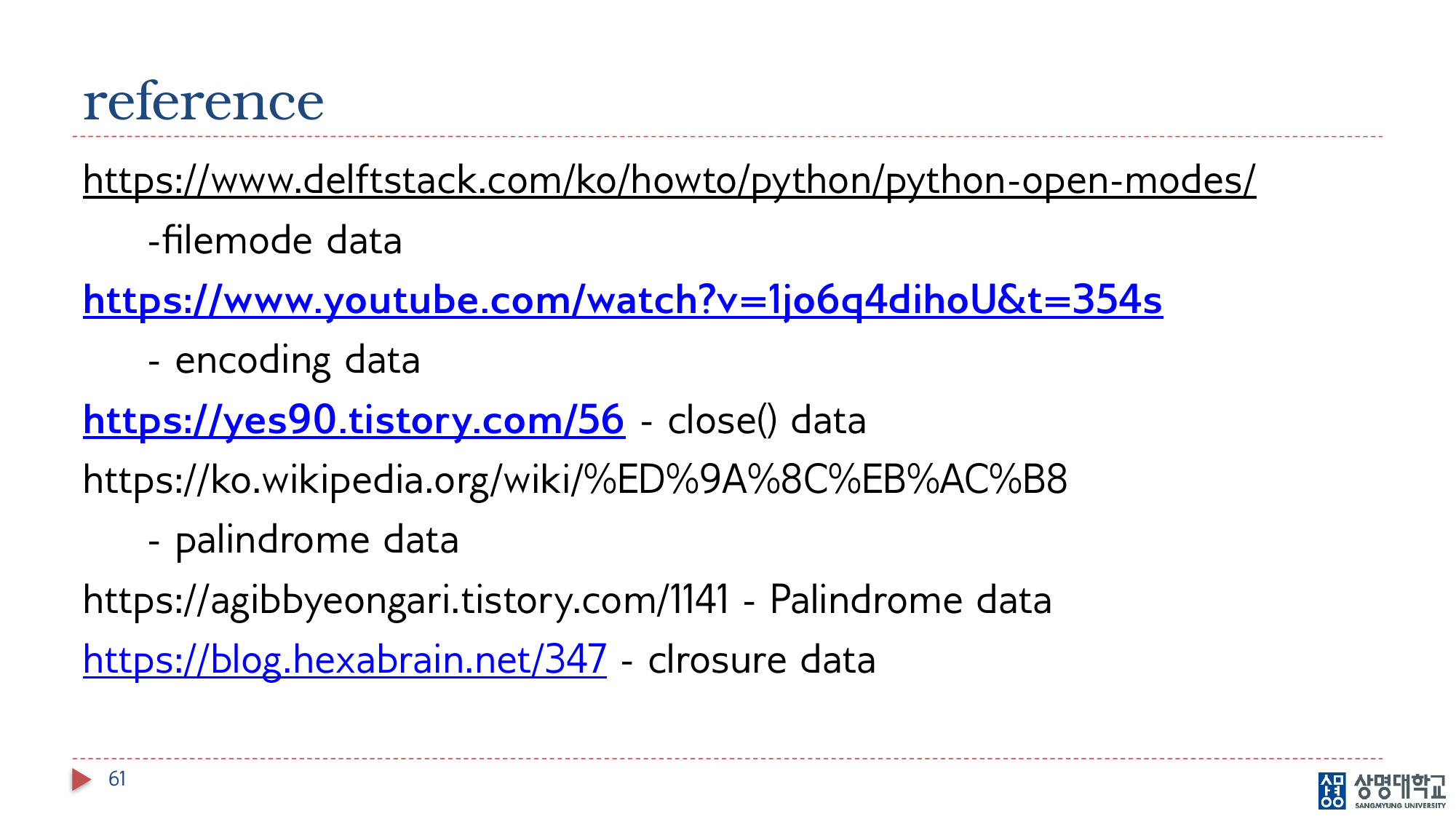

# reference
https://www.delftstack.com/ko/howto/python/python-open-modes/
     -filemode data
https://www.youtube.com/watch?v=1jo6q4dihoU&t=354s
     - encoding data
https://yes90.tistory.com/56 - close() data
https://ko.wikipedia.org/wiki/%ED%9A%8C%EB%AC%B8
     - palindrome data
https://agibbyeongari.tistory.com/1141 - Palindrome data
https://blog.hexabrain.net/347 - clrosure data

61